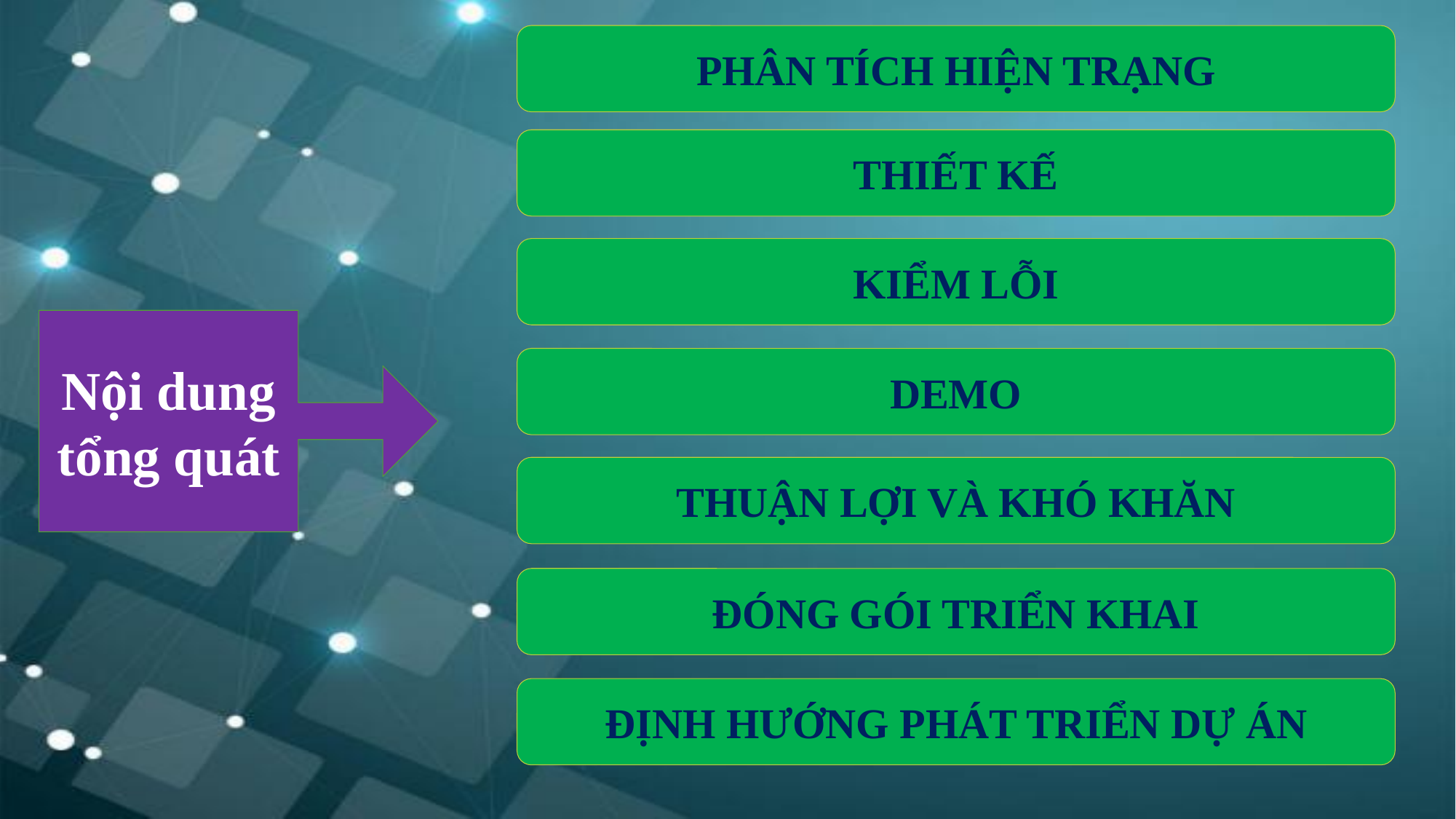

PHÂN TÍCH HIỆN TRẠNG
THIẾT KẾ
KIỂM LỖI
Nội dung tổng quát
DEMO
THUẬN LỢI VÀ KHÓ KHĂN
ĐÓNG GÓI TRIỂN KHAI
ĐỊNH HƯỚNG PHÁT TRIỂN DỰ ÁN